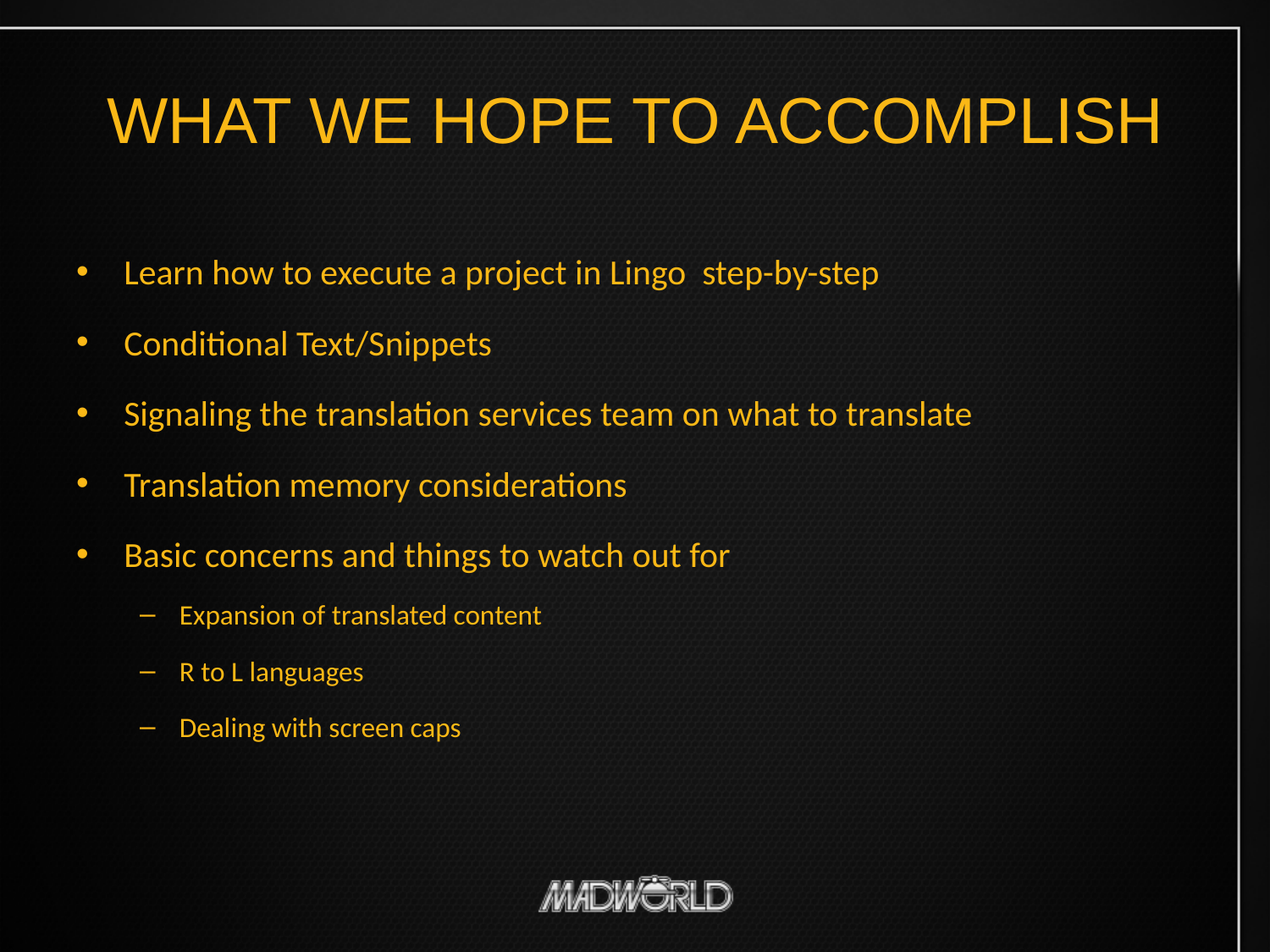

# WHAT WE HOPE TO ACCOMPLISH
Learn how to execute a project in Lingo  step-by-step
Conditional Text/Snippets
Signaling the translation services team on what to translate
Translation memory considerations
Basic concerns and things to watch out for
Expansion of translated content
R to L languages
Dealing with screen caps